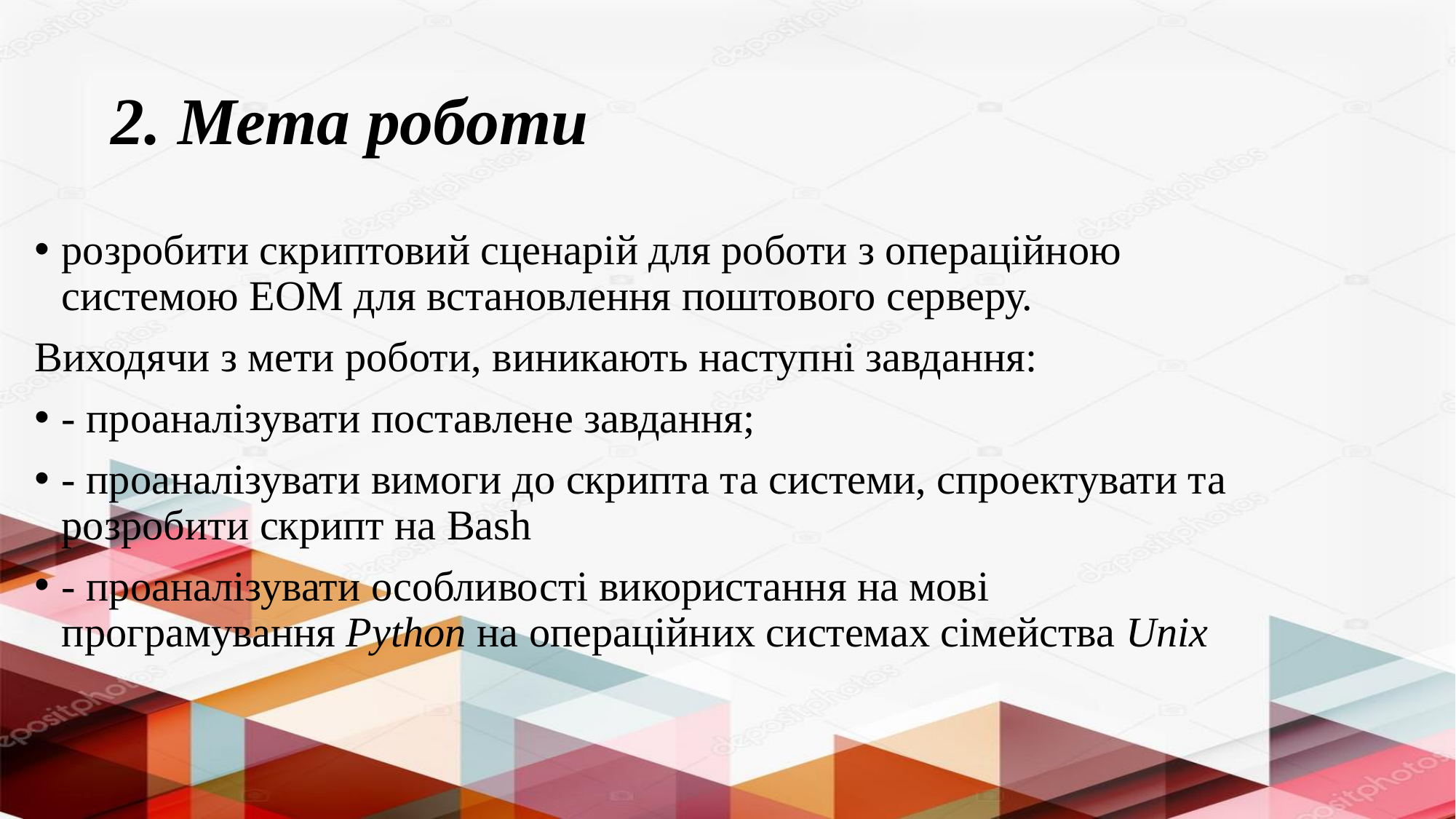

# 2. Мета роботи
розробити скриптовий сценарій для роботи з операційною системою ЕОМ для встановлення поштового серверу.
Виходячи з мети роботи, виникають наступні завдання:
- проаналізувати поставлене завдання;
- проаналізувати вимоги до скрипта та системи, спроектувати та розробити скрипт на Bash
- проаналізувати особливості використання на мові програмування Python на операційних системах сімейства Unix